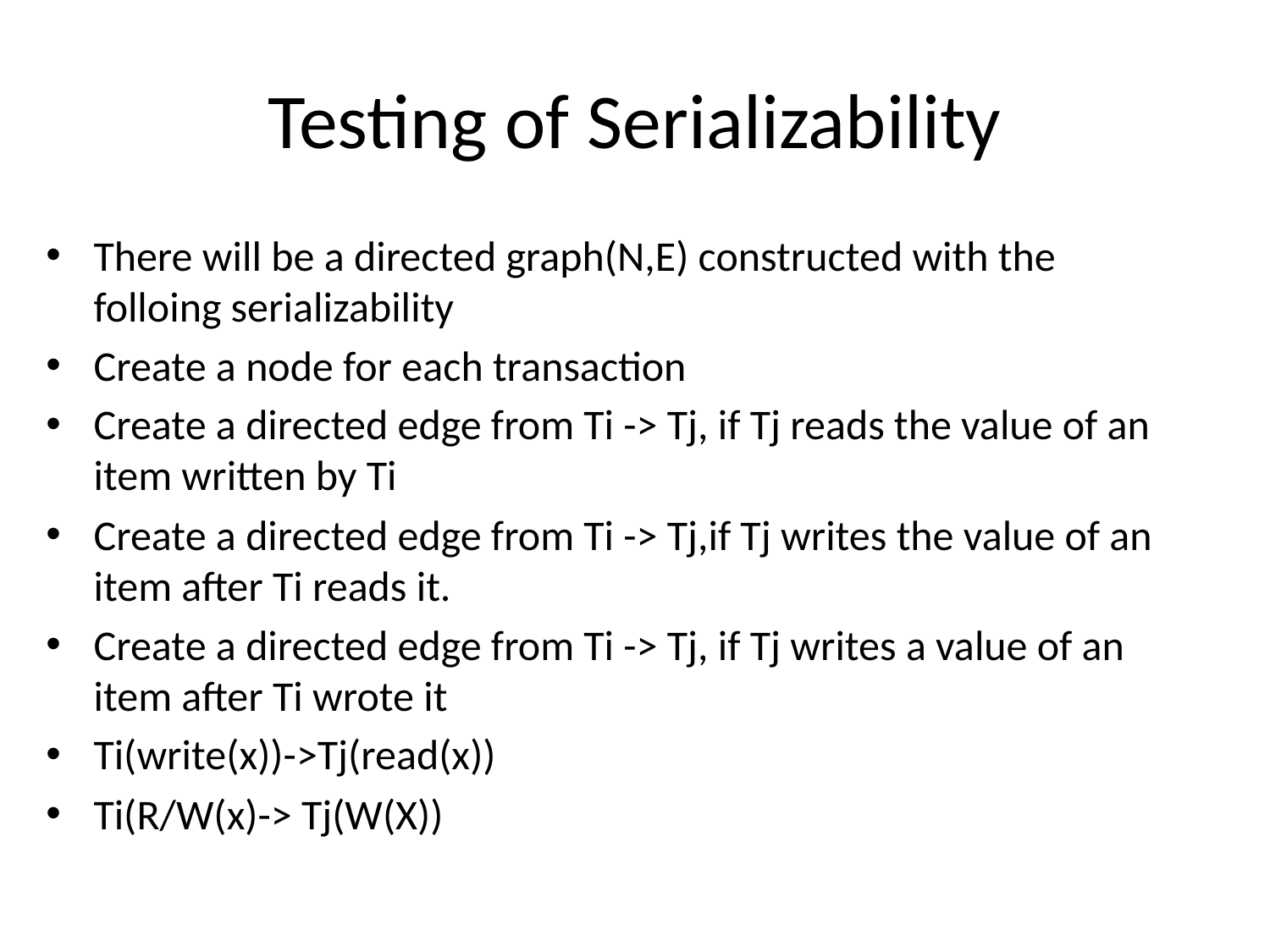

# Testing of Serializability
There will be a directed graph(N,E) constructed with the folloing serializability
Create a node for each transaction
Create a directed edge from Ti -> Tj, if Tj reads the value of an item written by Ti
Create a directed edge from Ti -> Tj,if Tj writes the value of an item after Ti reads it.
Create a directed edge from Ti -> Tj, if Tj writes a value of an item after Ti wrote it
Ti(write(x))->Tj(read(x))
Ti(R/W(x)-> Tj(W(X))